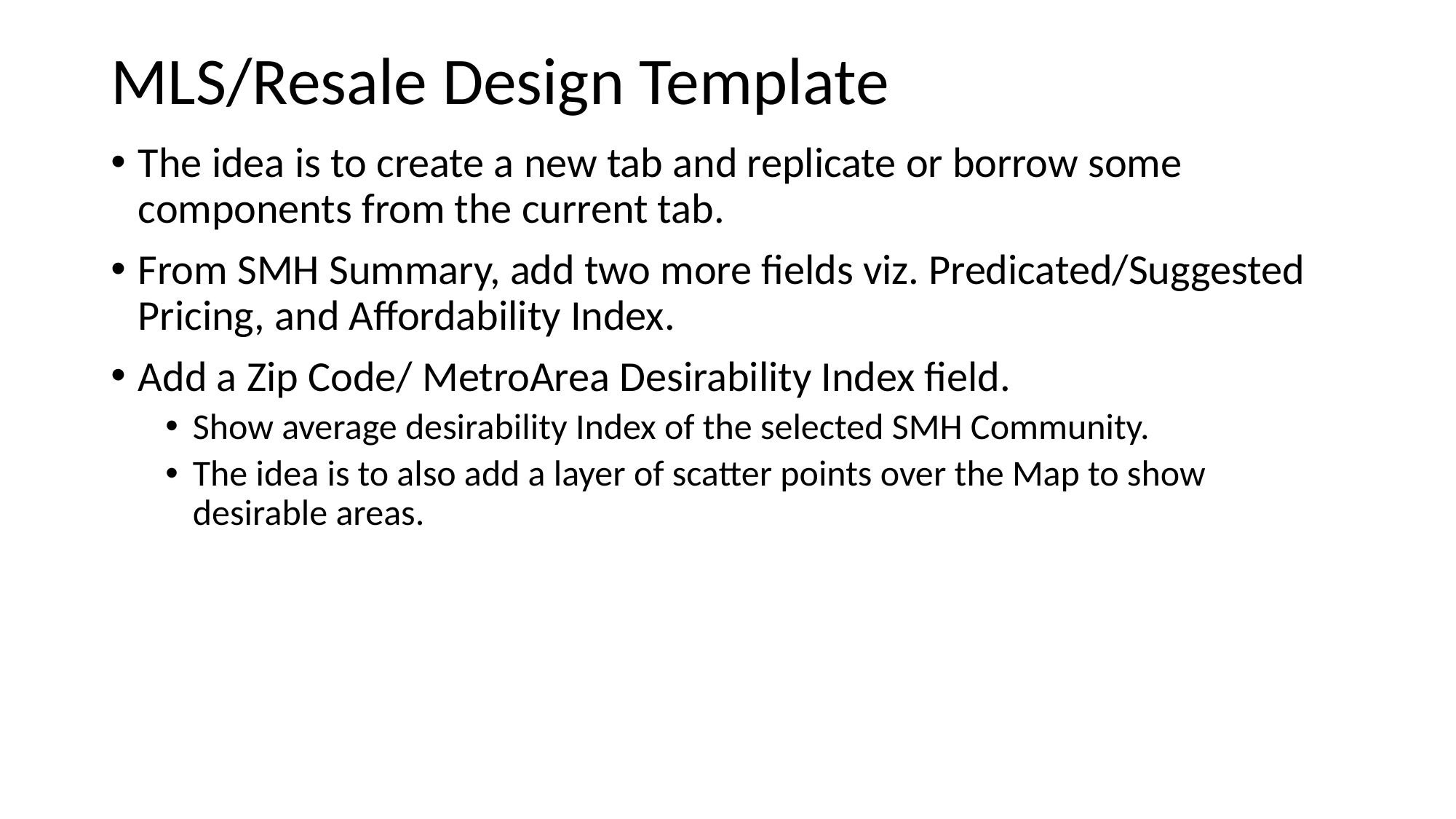

# MLS/Resale Design Template
The idea is to create a new tab and replicate or borrow some components from the current tab.
From SMH Summary, add two more fields viz. Predicated/Suggested Pricing, and Affordability Index.
Add a Zip Code/ MetroArea Desirability Index field.
Show average desirability Index of the selected SMH Community.
The idea is to also add a layer of scatter points over the Map to show desirable areas.